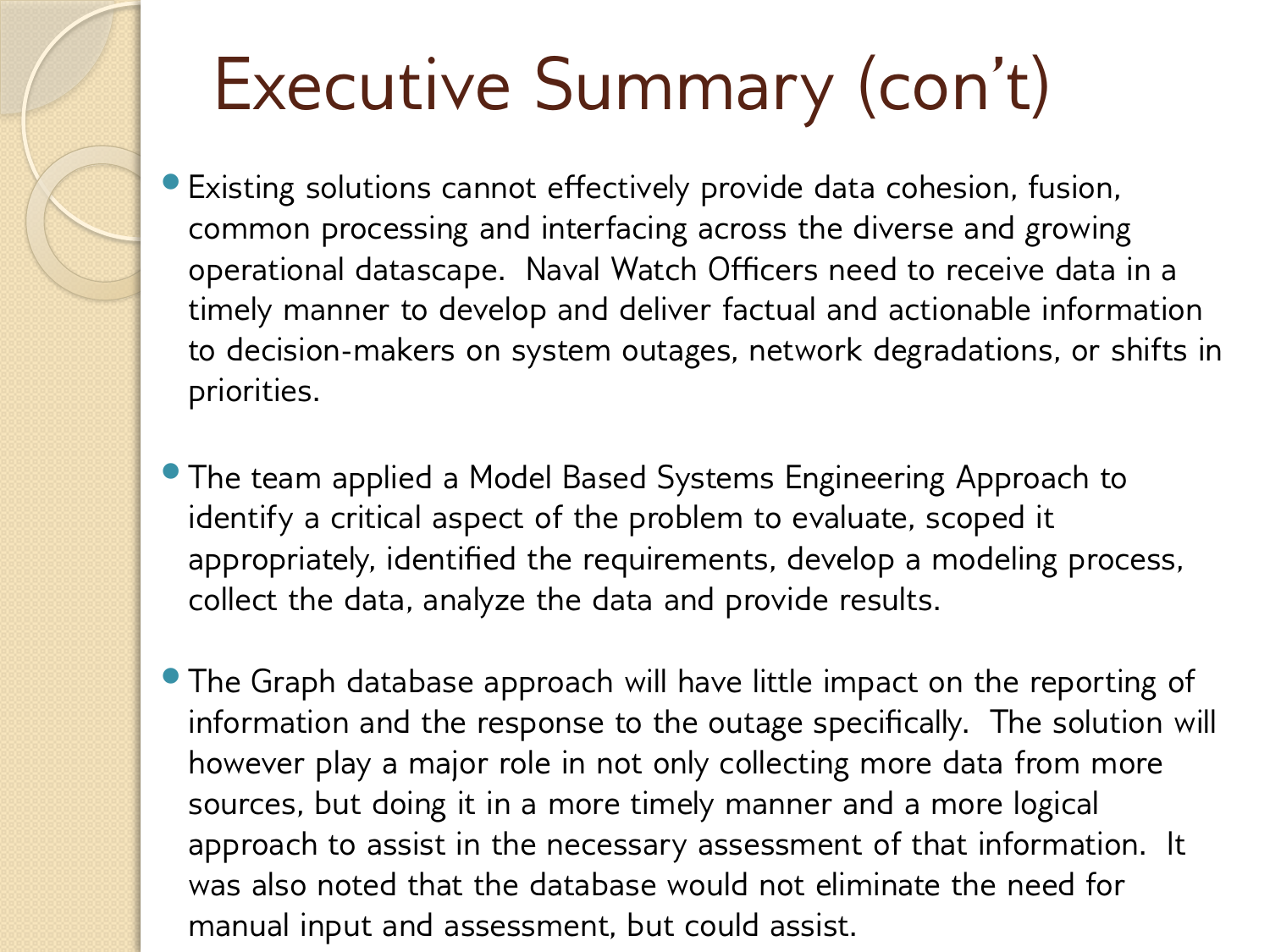

# Executive Summary (con’t)
Existing solutions cannot effectively provide data cohesion, fusion, common processing and interfacing across the diverse and growing operational datascape.  Naval Watch Officers need to receive data in a timely manner to develop and deliver factual and actionable information to decision-makers on system outages, network degradations, or shifts in priorities.

The team applied a Model Based Systems Engineering Approach to identify a critical aspect of the problem to evaluate, scoped it appropriately, identified the requirements, develop a modeling process, collect the data, analyze the data and provide results.

The Graph database approach will have little impact on the reporting of information and the response to the outage specifically.  The solution will however play a major role in not only collecting more data from more sources, but doing it in a more timely manner and a more logical approach to assist in the necessary assessment of that information.  It was also noted that the database would not eliminate the need for manual input and assessment, but could assist.